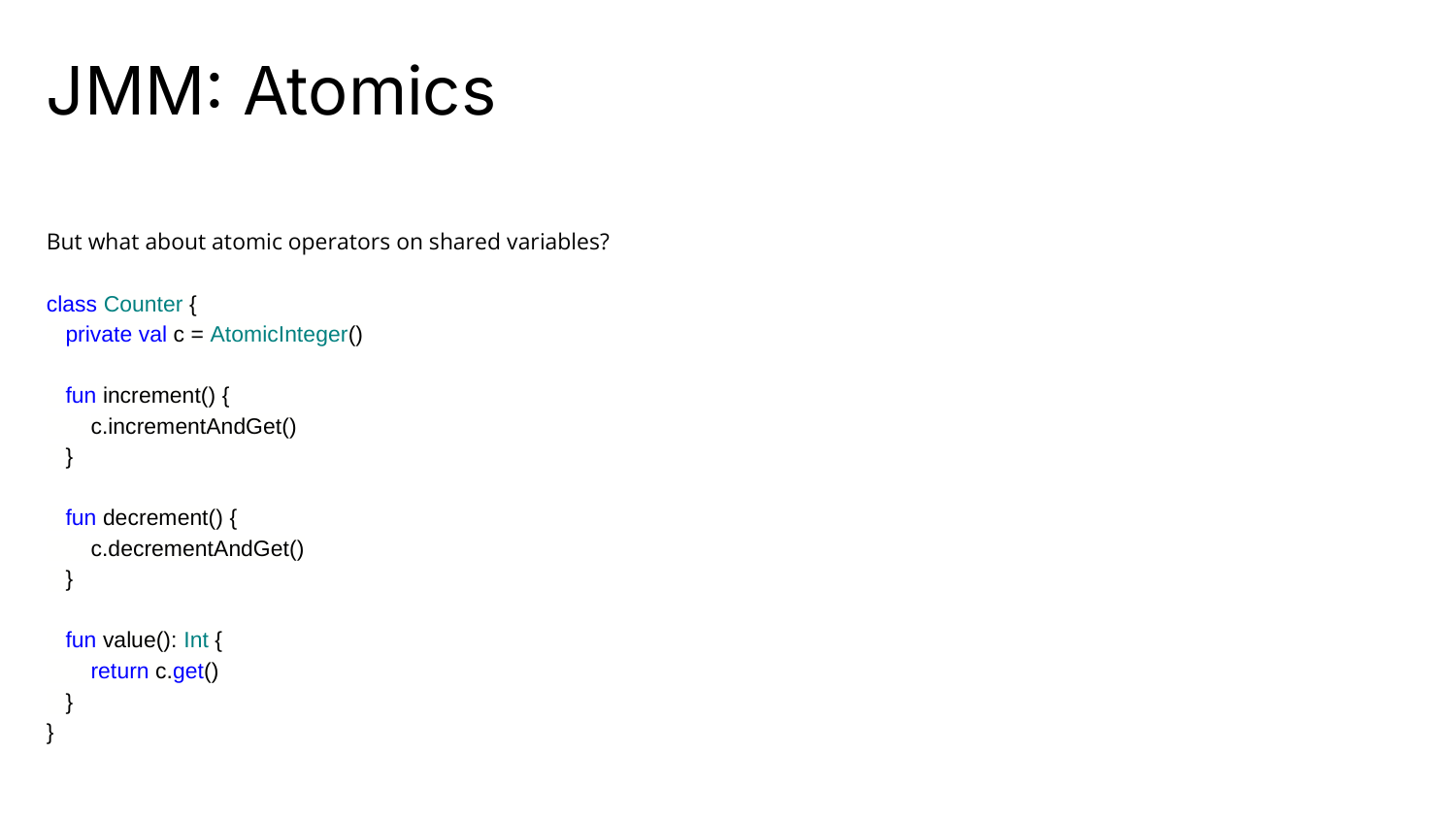

# JMM: Atomics
But what about atomic operators on shared variables?

class Counter {
   private val c = AtomicInteger()

   fun increment() {
       c.incrementAndGet()
   }

   fun decrement() {
       c.decrementAndGet()
   }

   fun value(): Int {
       return c.get()
   }
}